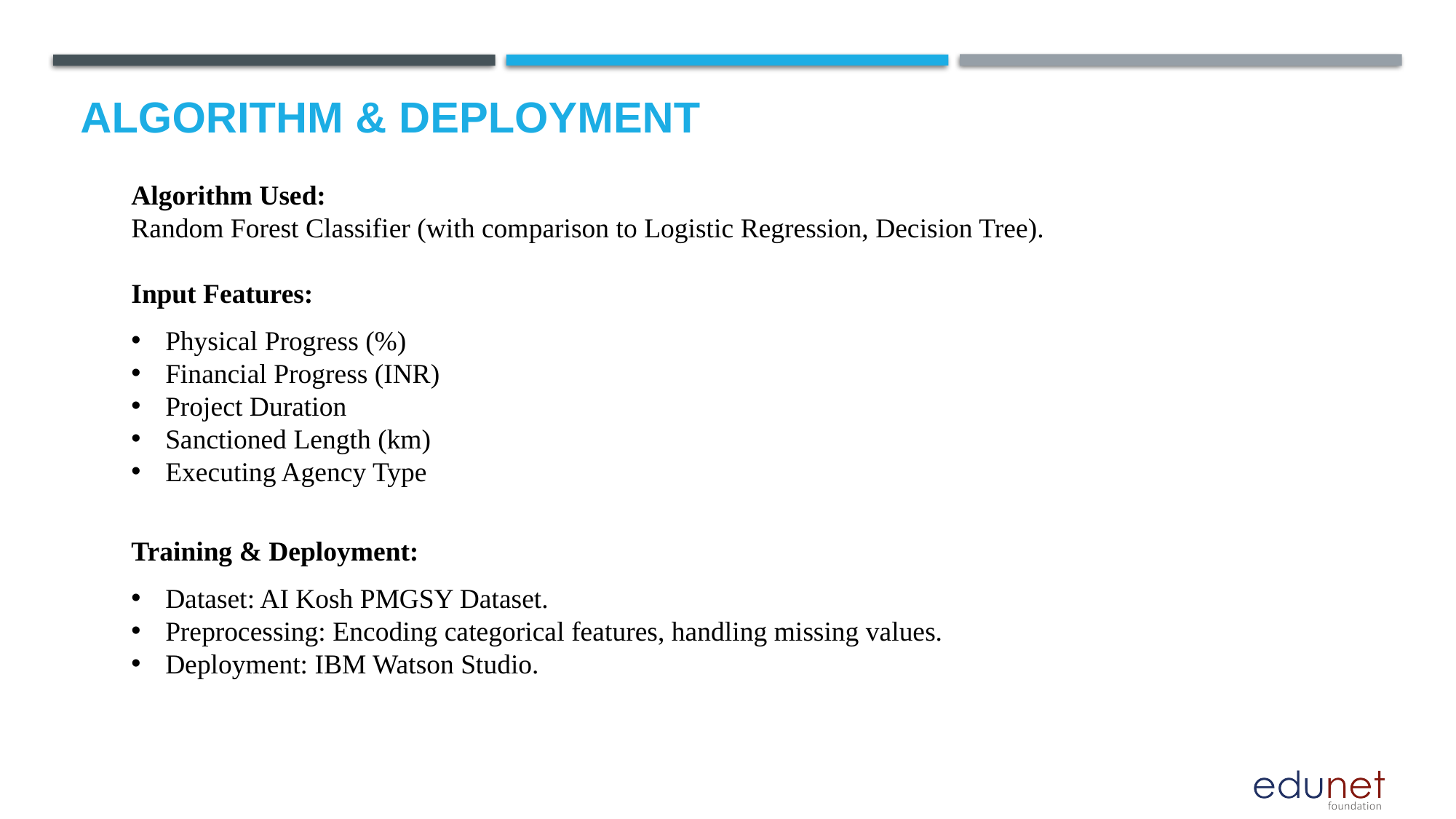

# Algorithm & Deployment
Algorithm Used:
Random Forest Classifier (with comparison to Logistic Regression, Decision Tree).

Input Features:
Physical Progress (%)
Financial Progress (INR)
Project Duration
Sanctioned Length (km)
Executing Agency Type
Training & Deployment:

Dataset: AI Kosh PMGSY Dataset.
Preprocessing: Encoding categorical features, handling missing values.
Deployment: IBM Watson Studio.